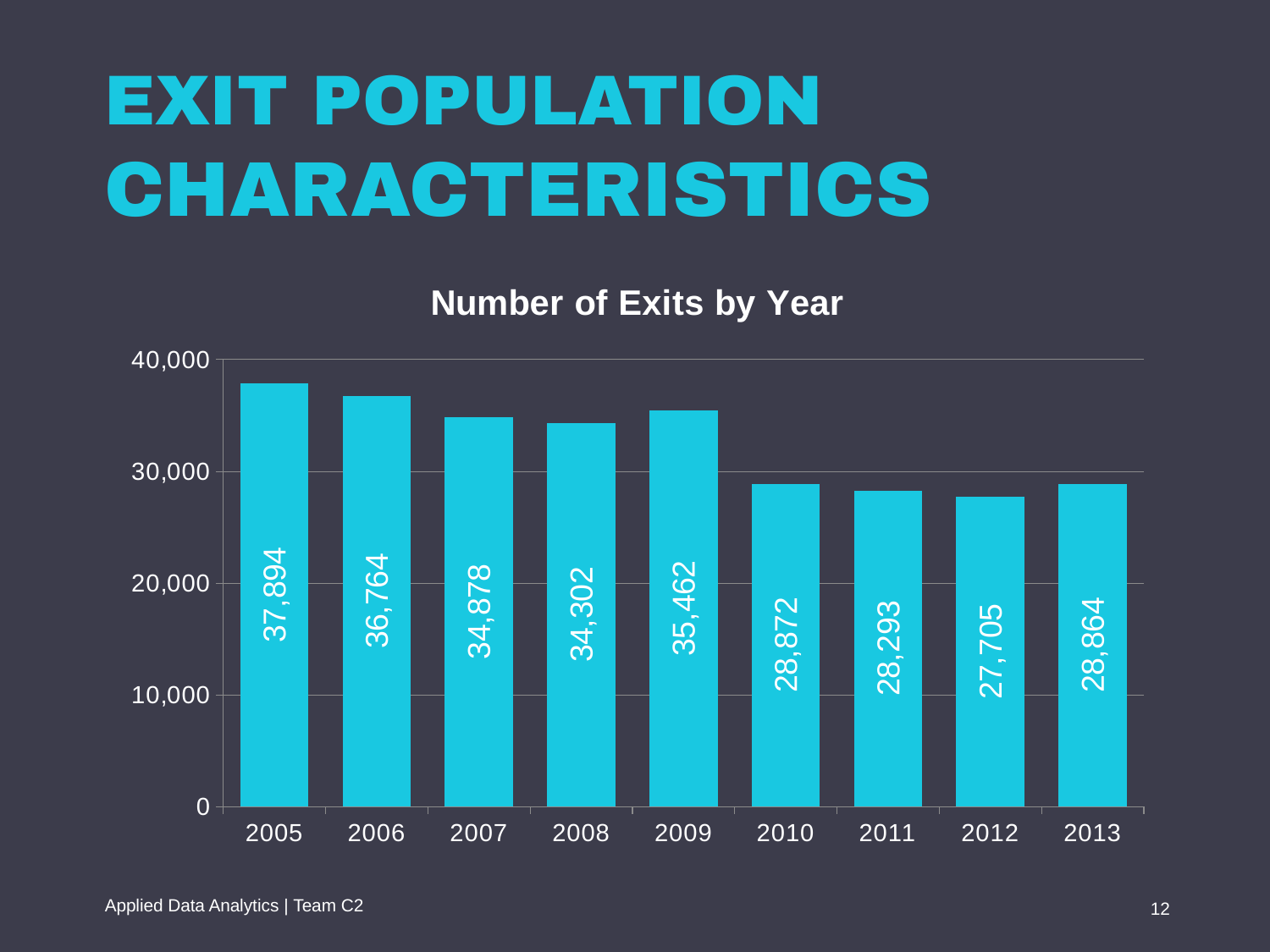

EXIT POPULATION
CHARACTERISTICS

### Chart: Number of Exits by Year

| Category | Exits |
|---|---|
| 2005 | 37894.0 |
| 2006 | 36764.0 |
| 2007 | 34878.0 |
| 2008 | 34302.0 |
| 2009 | 35462.0 |
| 2010 | 28872.0 |
| 2011 | 28293.0 |
| 2012 | 27705.0 |
| 2013 | 28864.0 |
Applied Data Analytics | Team C2
12